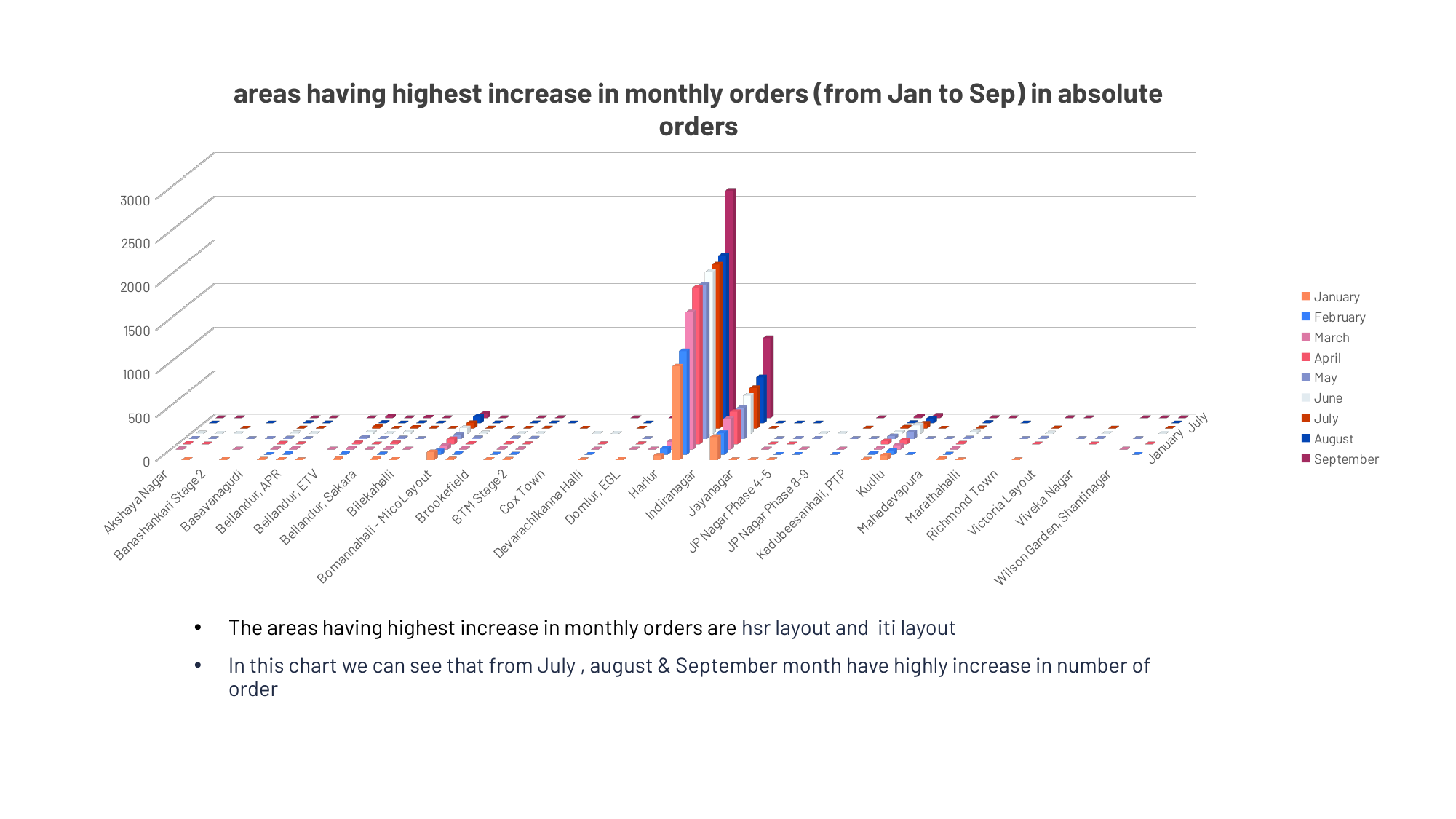

areas having highest increase in monthly orders (from Jan to Sep) in absolute orders

[unsupported chart]

The areas having highest increase in monthly orders are hsr layout and  iti layout
In this chart we can see that from July , august & September month have highly increase in number of order